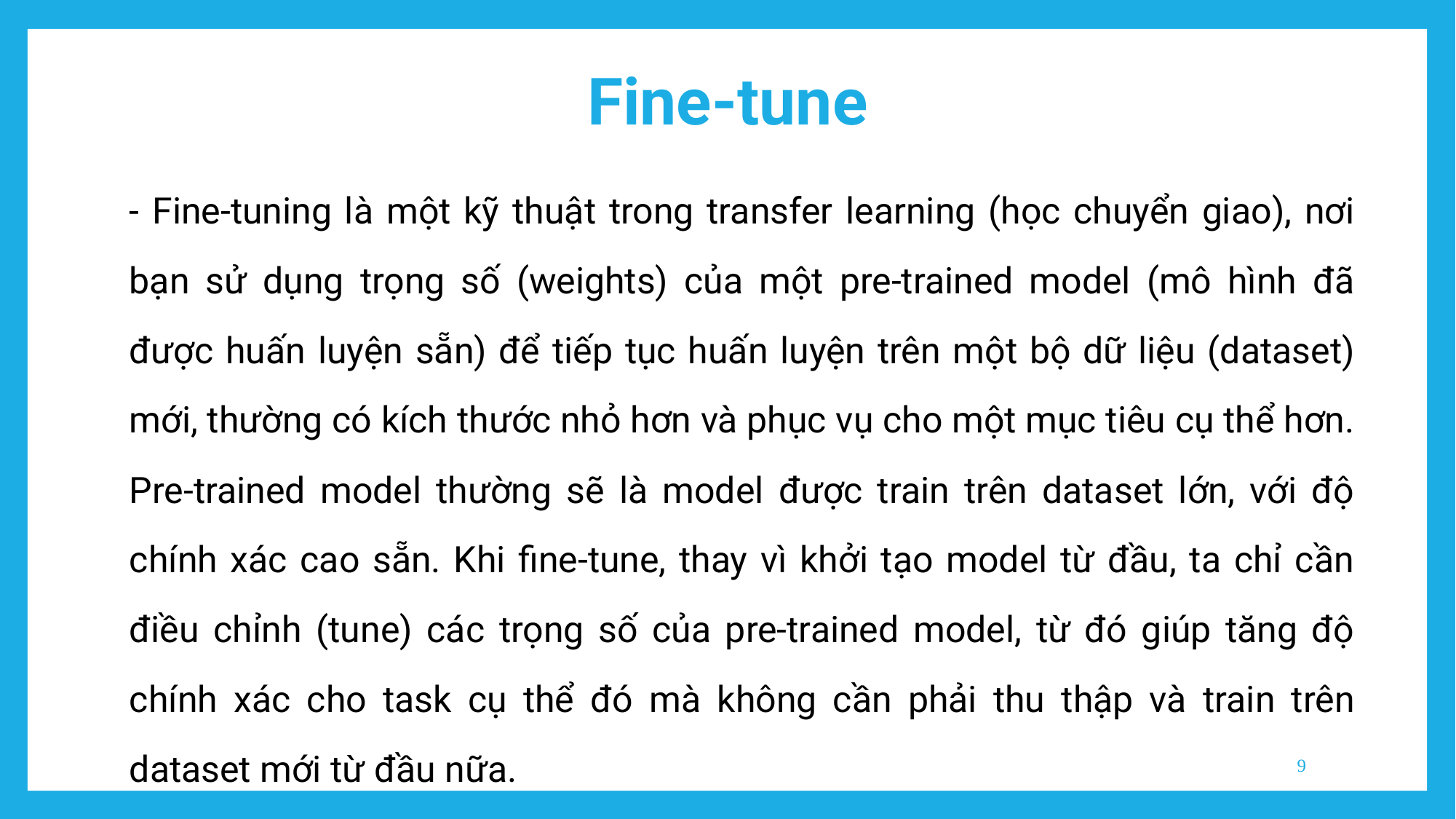

Fine-tune
- Fine-tuning là một kỹ thuật trong transfer learning (học chuyển giao), nơi bạn sử dụng trọng số (weights) của một pre-trained model (mô hình đã được huấn luyện sẵn) để tiếp tục huấn luyện trên một bộ dữ liệu (dataset) mới, thường có kích thước nhỏ hơn và phục vụ cho một mục tiêu cụ thể hơn. Pre-trained model thường sẽ là model được train trên dataset lớn, với độ chính xác cao sẵn. Khi fine-tune, thay vì khởi tạo model từ đầu, ta chỉ cần điều chỉnh (tune) các trọng số của pre-trained model, từ đó giúp tăng độ chính xác cho task cụ thể đó mà không cần phải thu thập và train trên dataset mới từ đầu nữa.

9